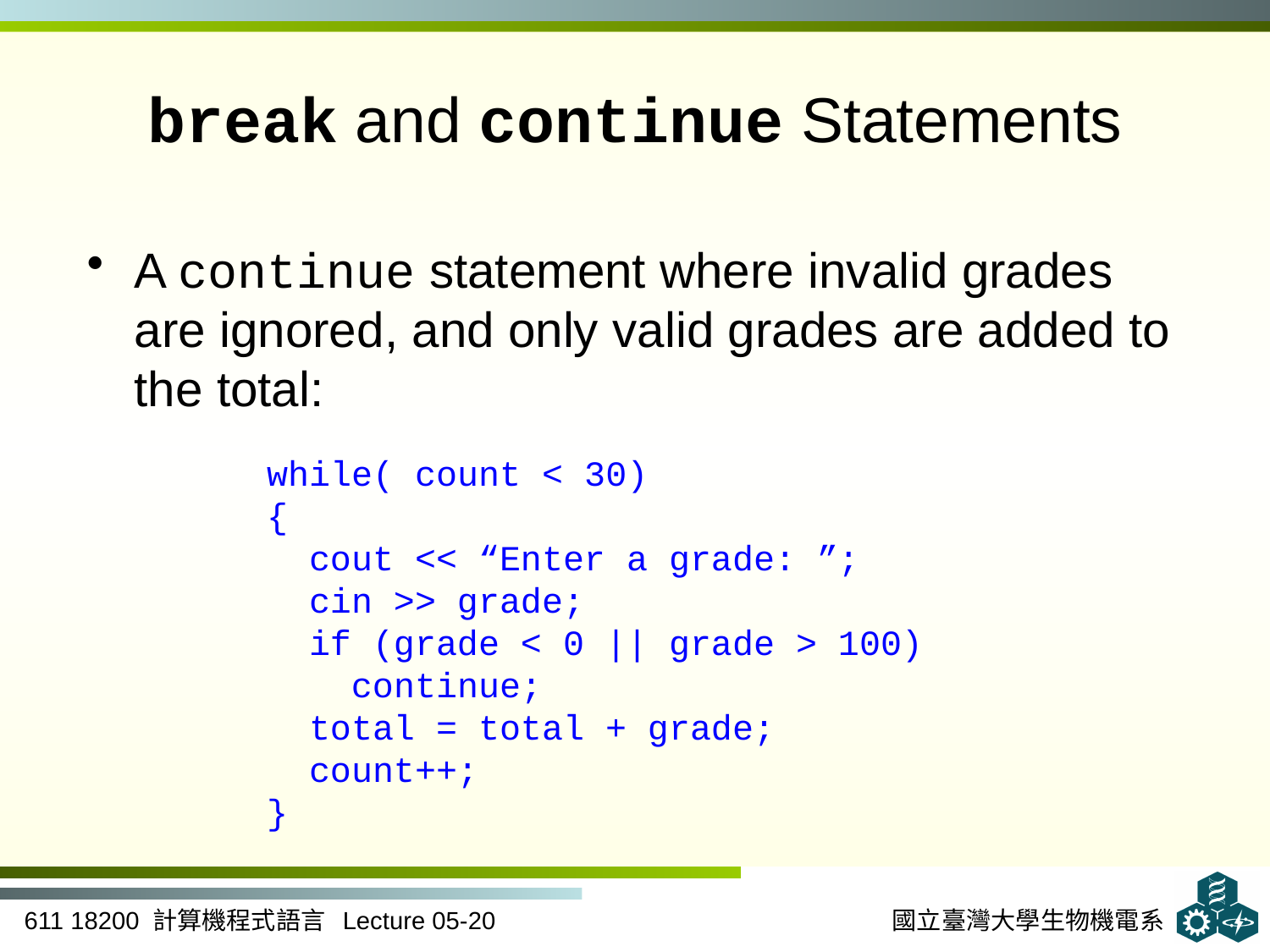

# break and continue Statements

A continue statement where invalid grades are ignored, and only valid grades are added to the total:

while( count < 30)
{
  cout << “Enter a grade: ”;
  cin >> grade;
  if (grade < 0 || grade > 100)
    continue;
  total = total + grade;
  count++;
}